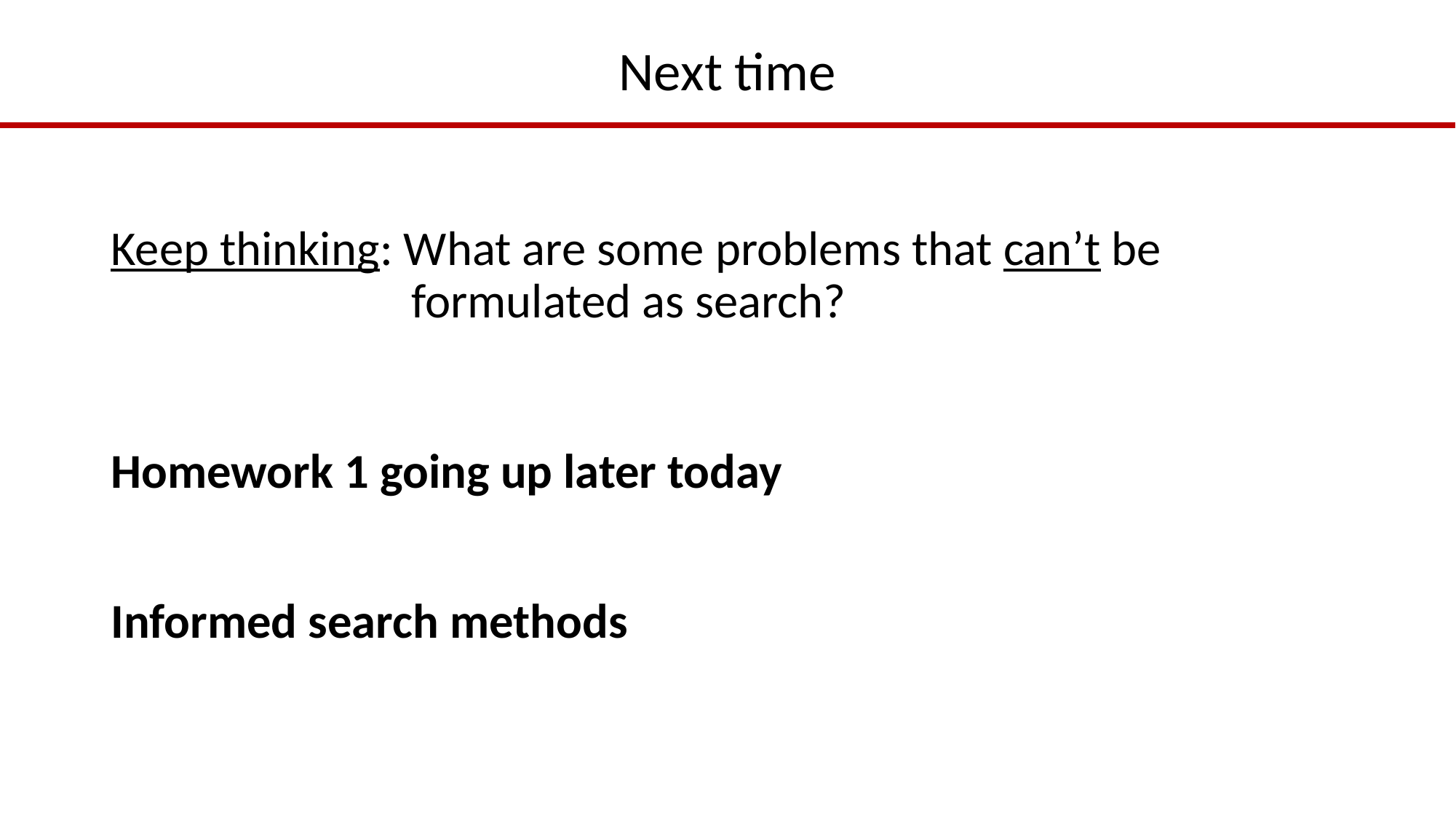

# Next time
Keep thinking: What are some problems that can’t be formulated as search?
Homework 1 going up later today
Informed search methods